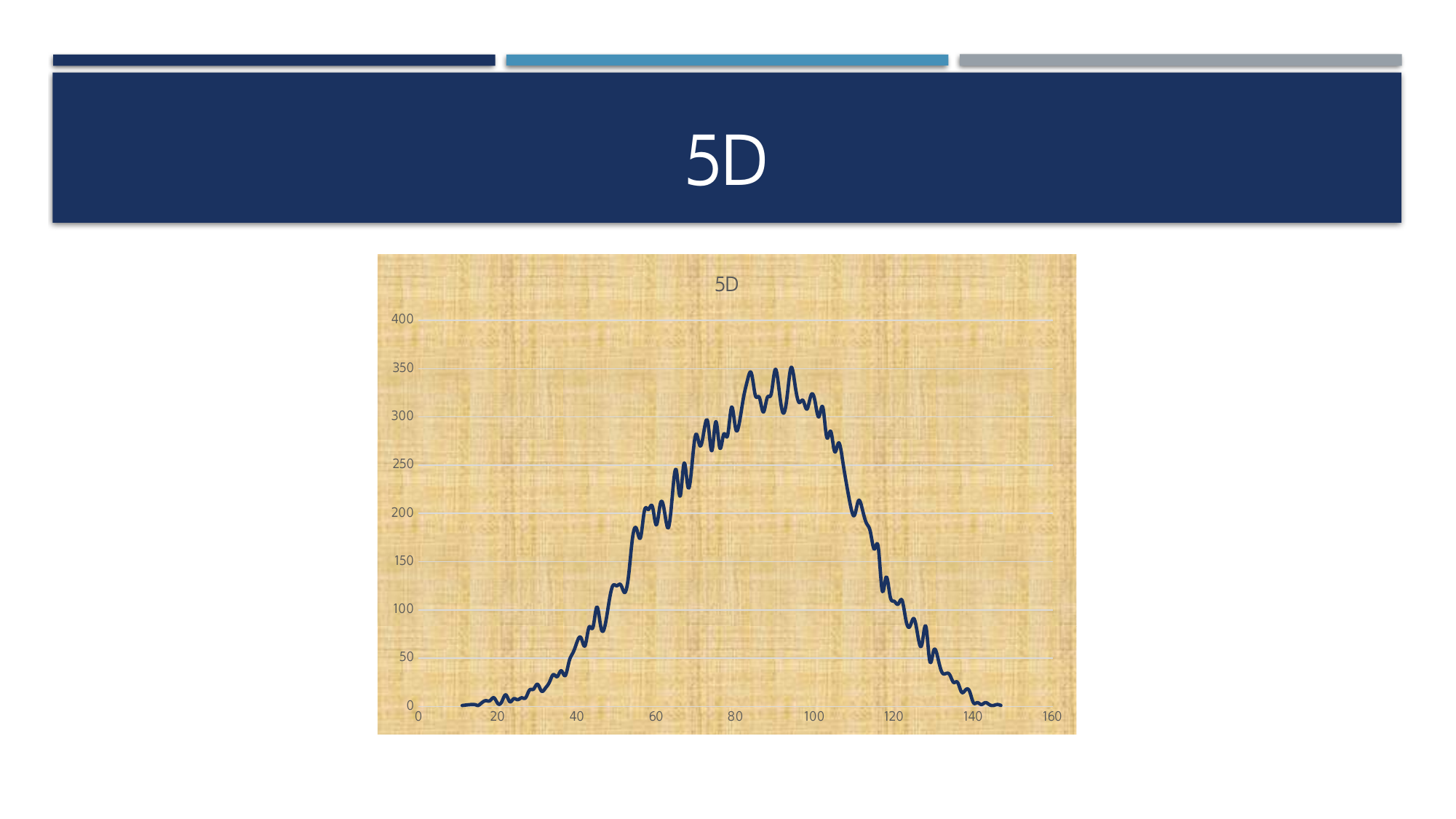

# 5D

### Chart: 5D

| Category |  |
|---|---|